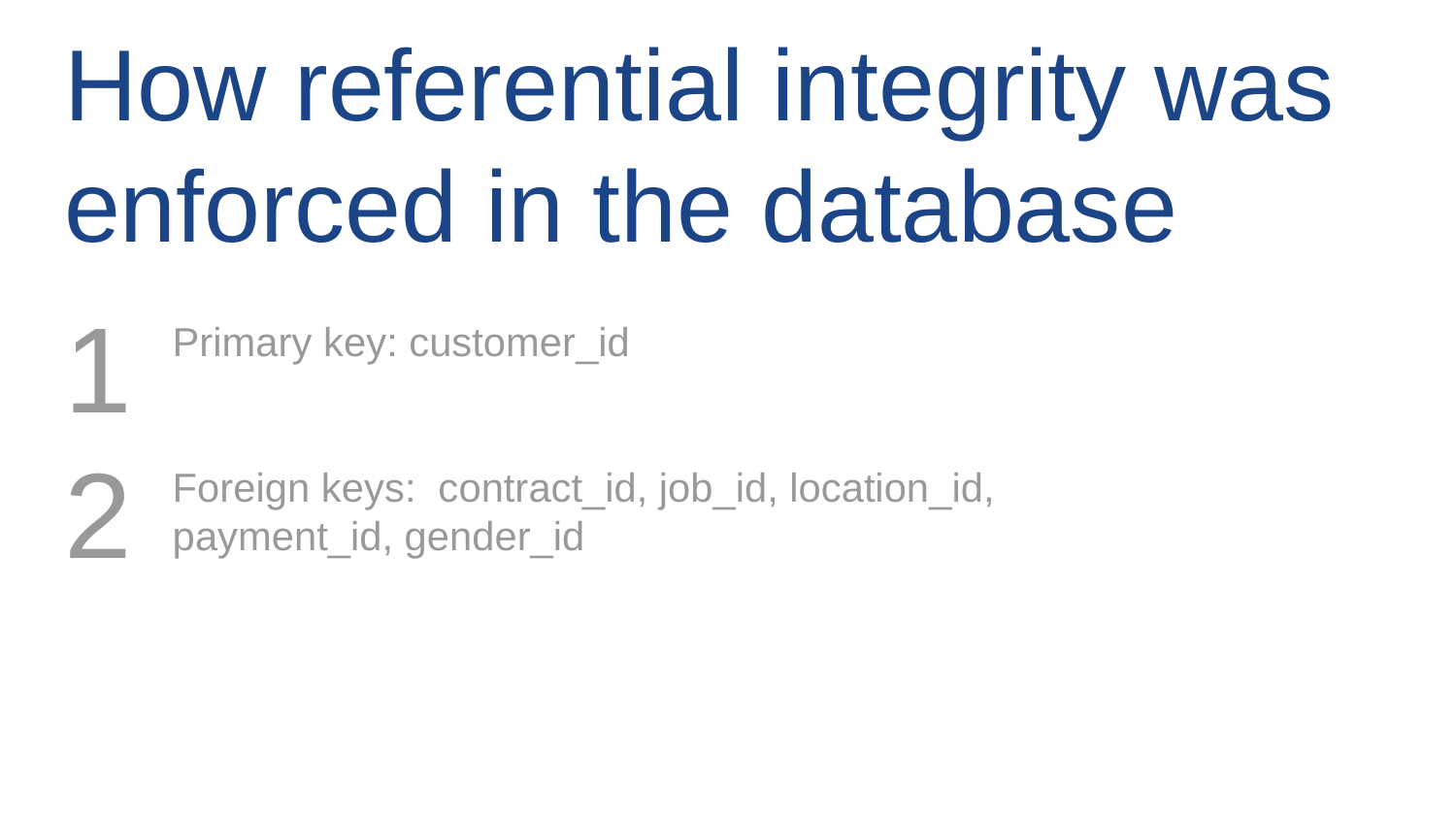

# How referential integrity was enforced in the database
1
2
Primary key: customer_id
Foreign keys:  contract_id, job_id, location_id, payment_id, gender_id